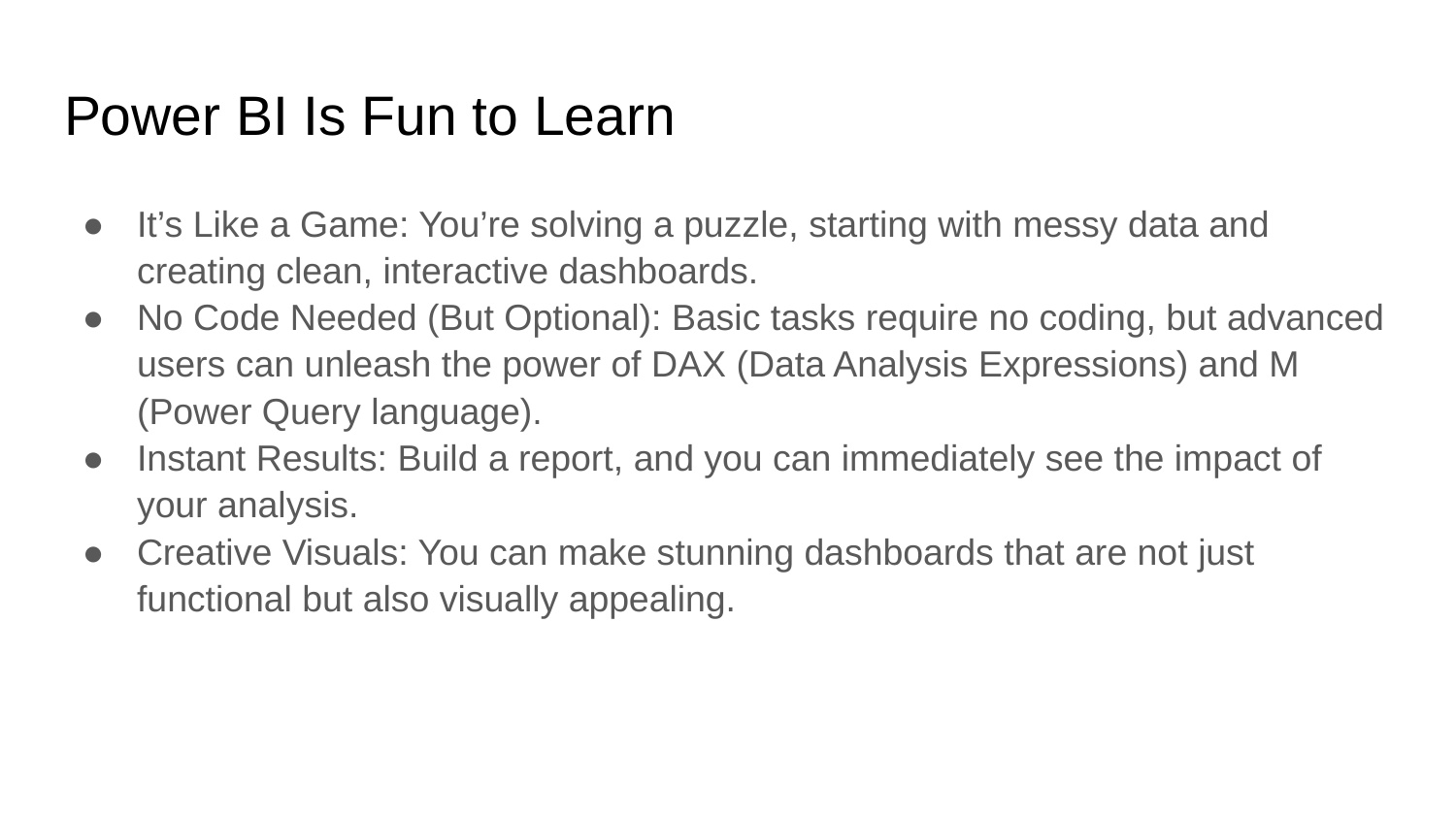

# Power BI Is Fun to Learn
It’s Like a Game: You’re solving a puzzle, starting with messy data and creating clean, interactive dashboards.
No Code Needed (But Optional): Basic tasks require no coding, but advanced users can unleash the power of DAX (Data Analysis Expressions) and M (Power Query language).
Instant Results: Build a report, and you can immediately see the impact of your analysis.
Creative Visuals: You can make stunning dashboards that are not just functional but also visually appealing.